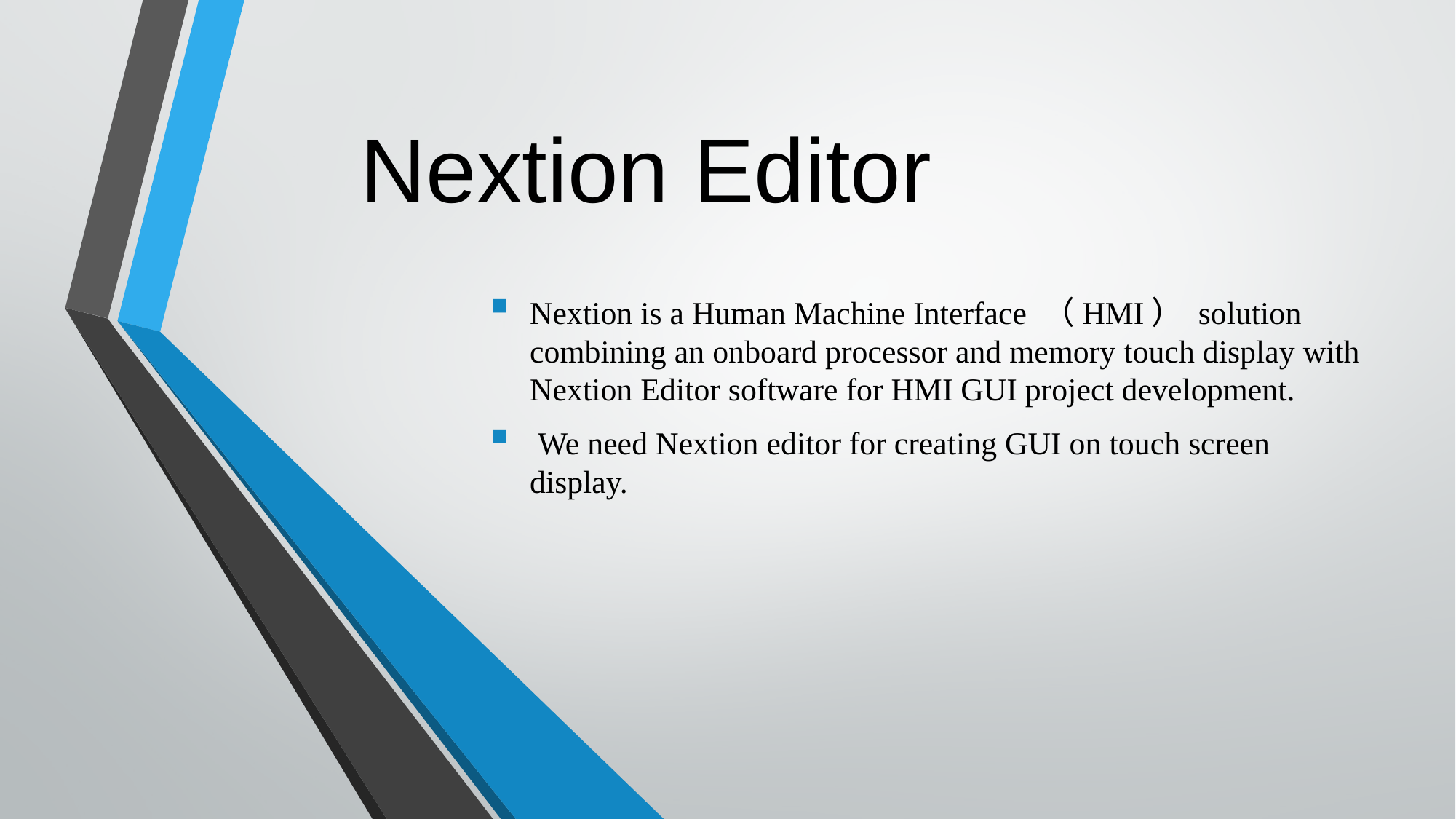

# Nextion Editor
Nextion is a Human Machine Interface （HMI） solution combining an onboard processor and memory touch display with Nextion Editor software for HMI GUI project development.
 We need Nextion editor for creating GUI on touch screen display.